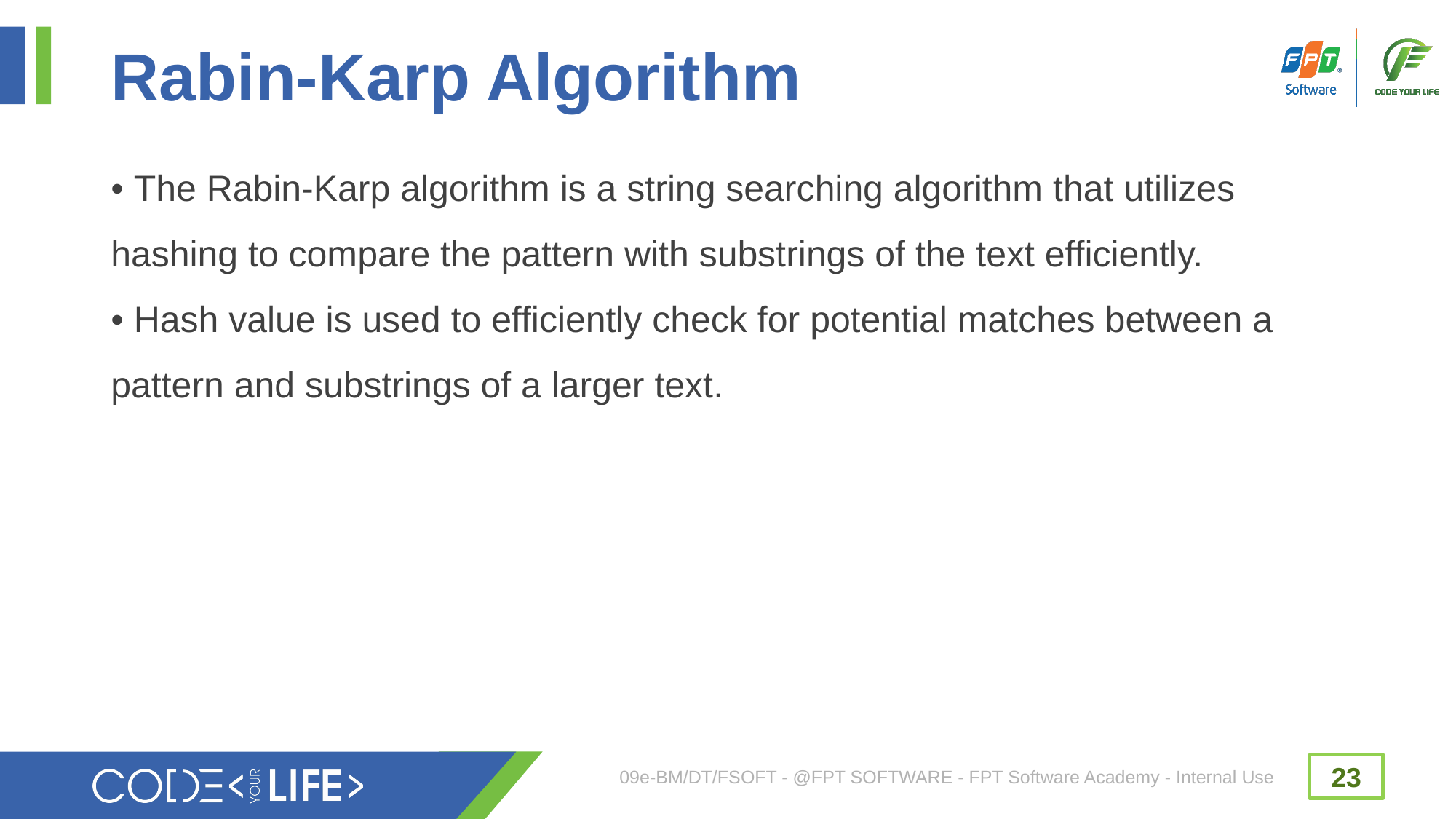

# Rabin-Karp Algorithm
• The Rabin-Karp algorithm is a string searching algorithm that utilizes
hashing to compare the pattern with substrings of the text efficiently.
• Hash value is used to efficiently check for potential matches between a
pattern and substrings of a larger text.
09e-BM/DT/FSOFT - @FPT SOFTWARE - FPT Software Academy - Internal Use
23